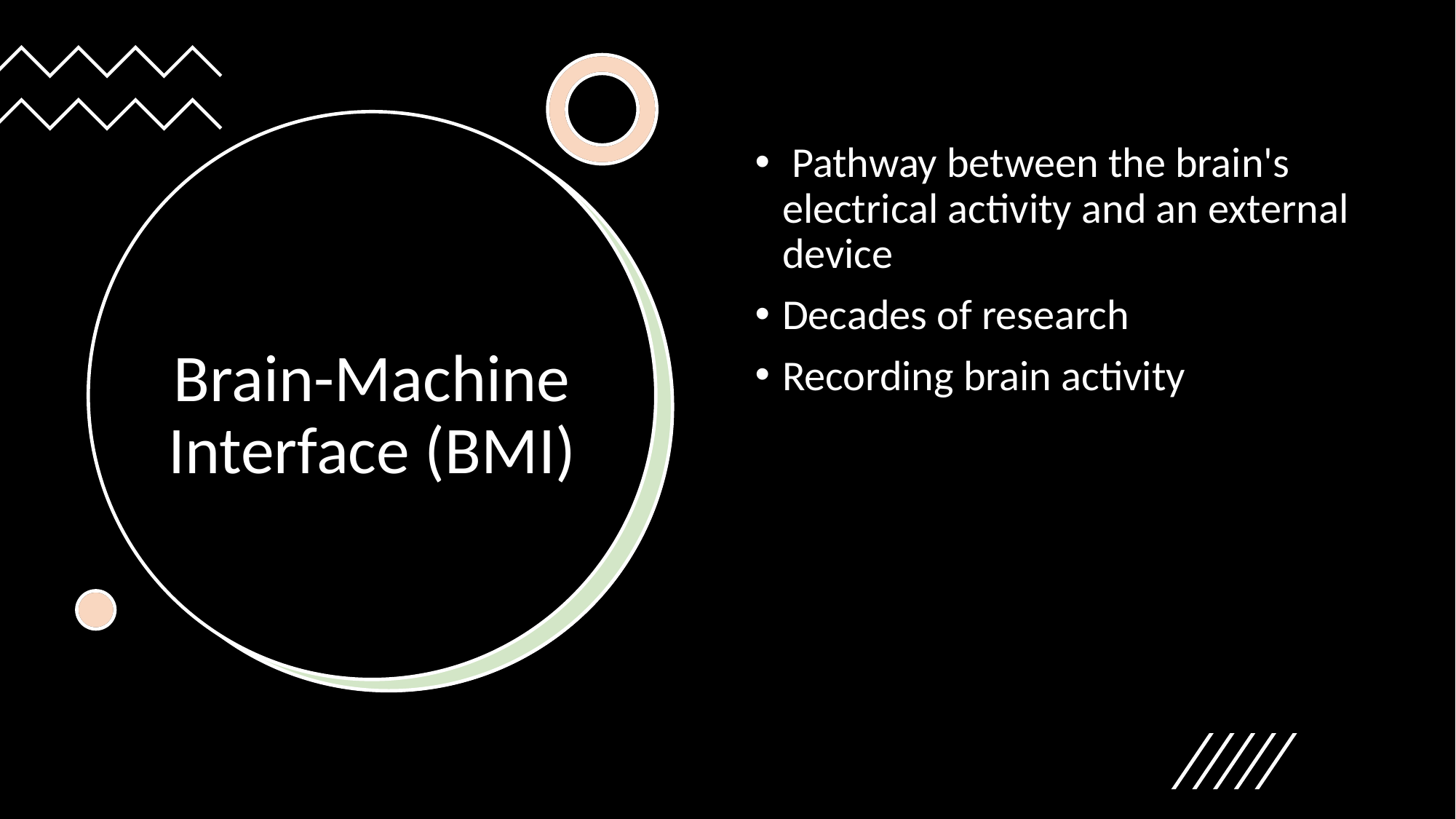

Pathway between the brain's electrical activity and an external device
Decades of research
Recording brain activity
# Brain-Machine Interface (BMI)